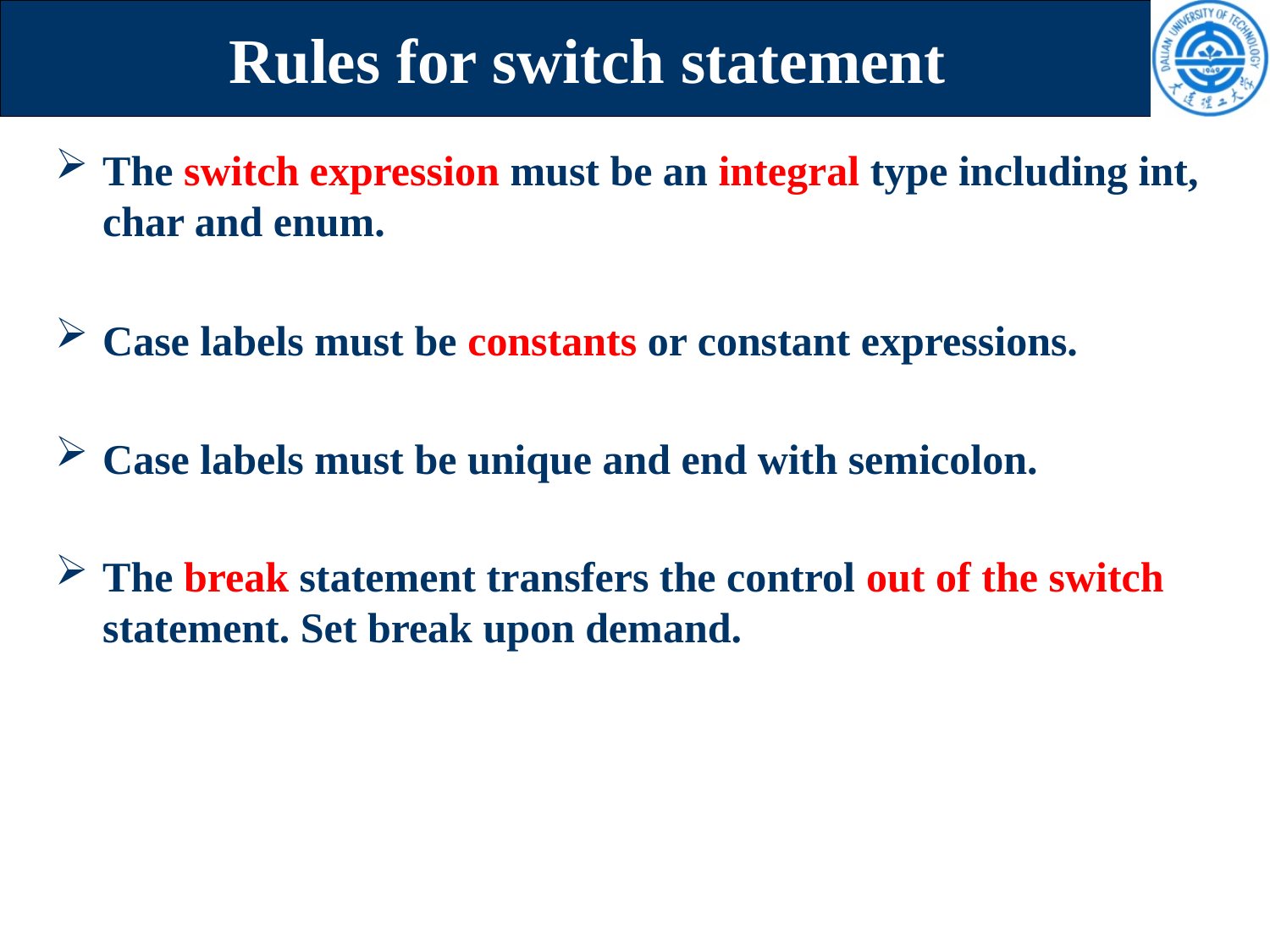

# Rules for switch statement
The switch expression must be an integral type including int, char and enum.

Case labels must be constants or constant expressions.

Case labels must be unique and end with semicolon.

The break statement transfers the control out of the switch statement. Set break upon demand.